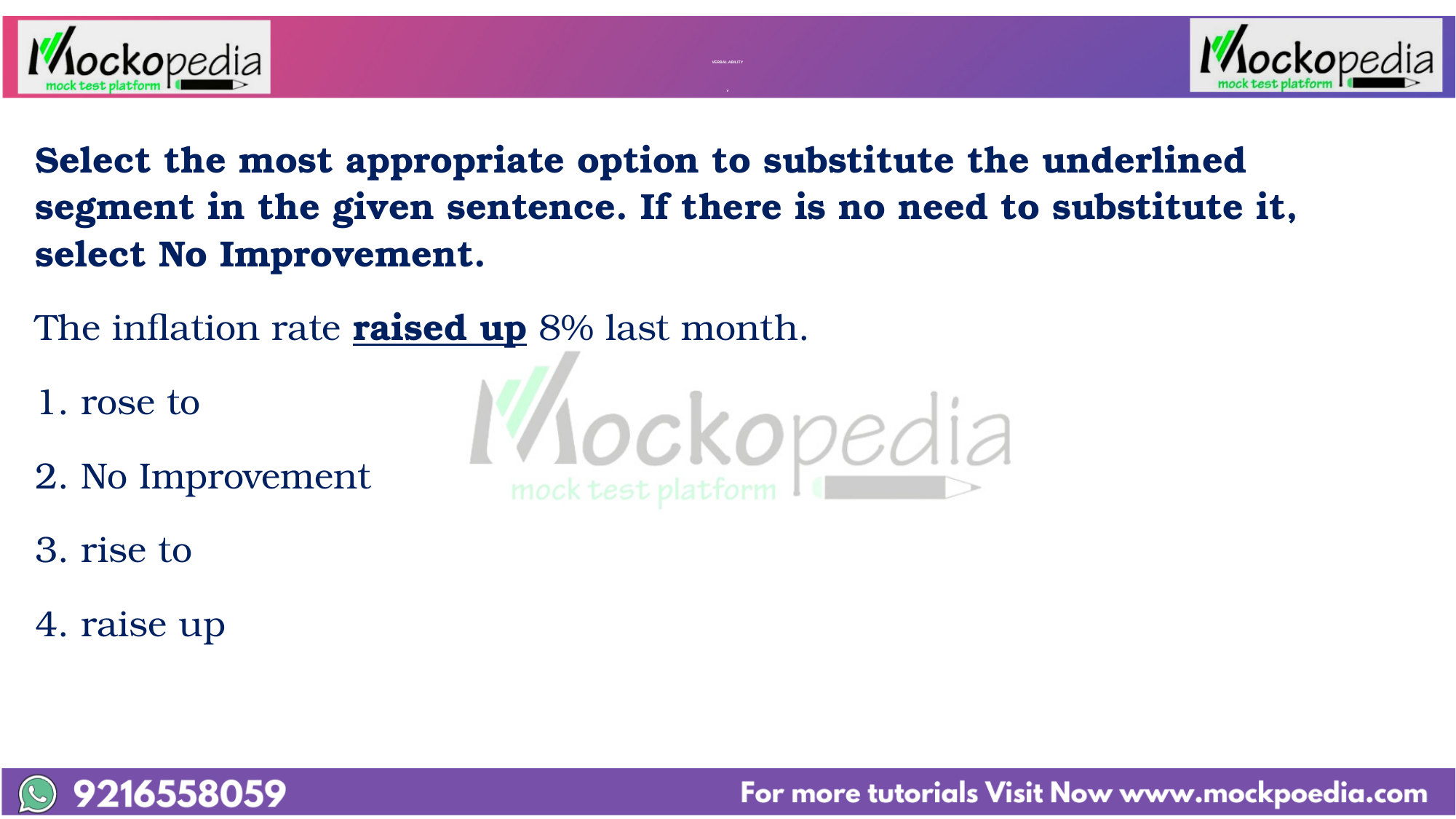

# VERBAL ABILITY v
Select the most appropriate option to substitute the underlined segment in the given sentence. If there is no need to substitute it, select No Improvement.
The inflation rate raised up 8% last month.
1. rose to
2. No Improvement
3. rise to
4. raise up